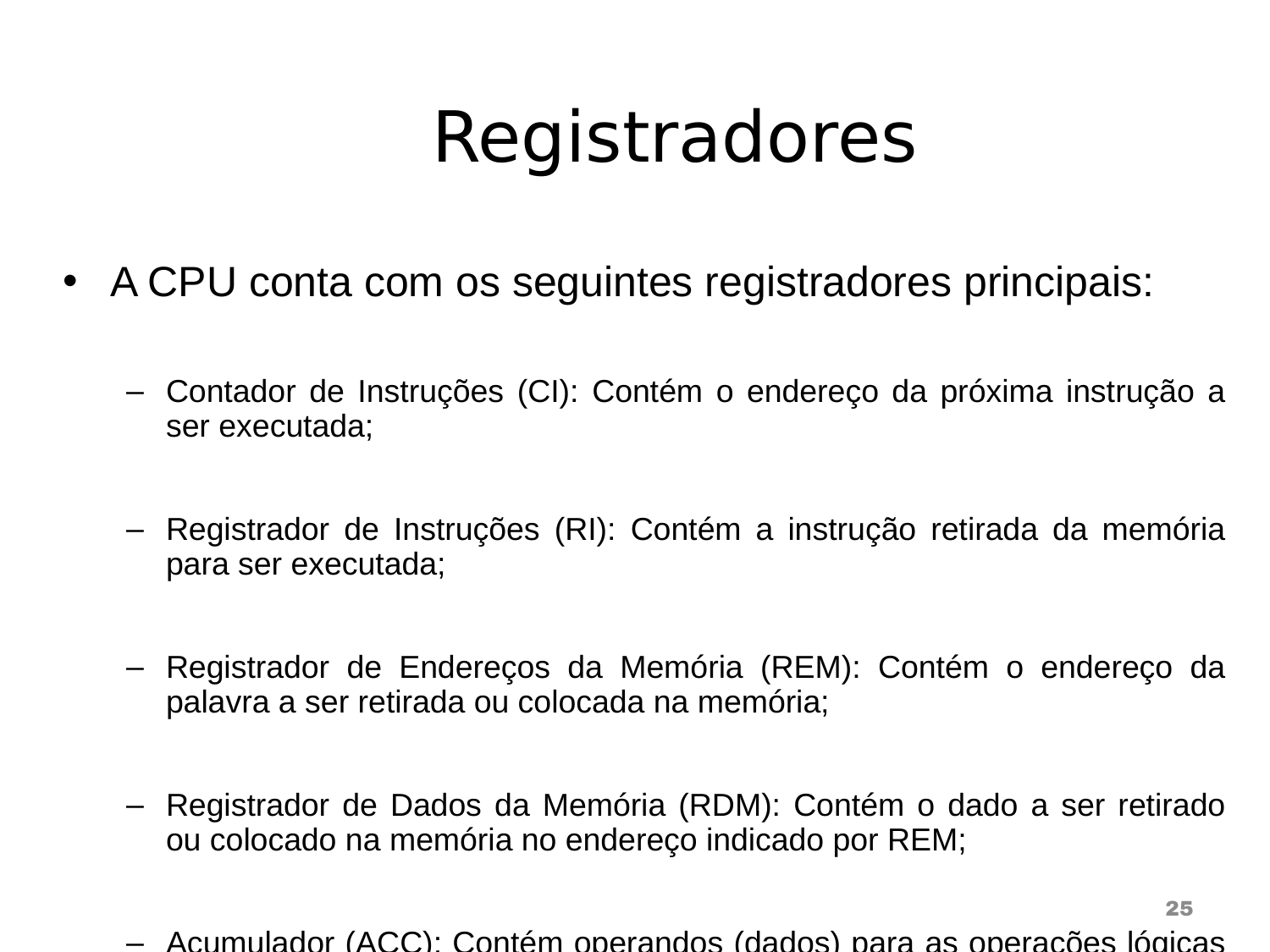

Registradores
A CPU conta com os seguintes registradores principais:

Contador de Instruções (CI): Contém o endereço da próxima instrução a ser executada;

Registrador de Instruções (RI): Contém a instrução retirada da memória para ser executada;

Registrador de Endereços da Memória (REM): Contém o endereço da palavra a ser retirada ou colocada na memória;

Registrador de Dados da Memória (RDM): Contém o dado a ser retirado ou colocado na memória no endereço indicado por REM;

Acumulador (ACC): Contém operandos (dados) para as operações lógicas e aritméticas e pode ser usado como registrador para entrada e saída de dados
25